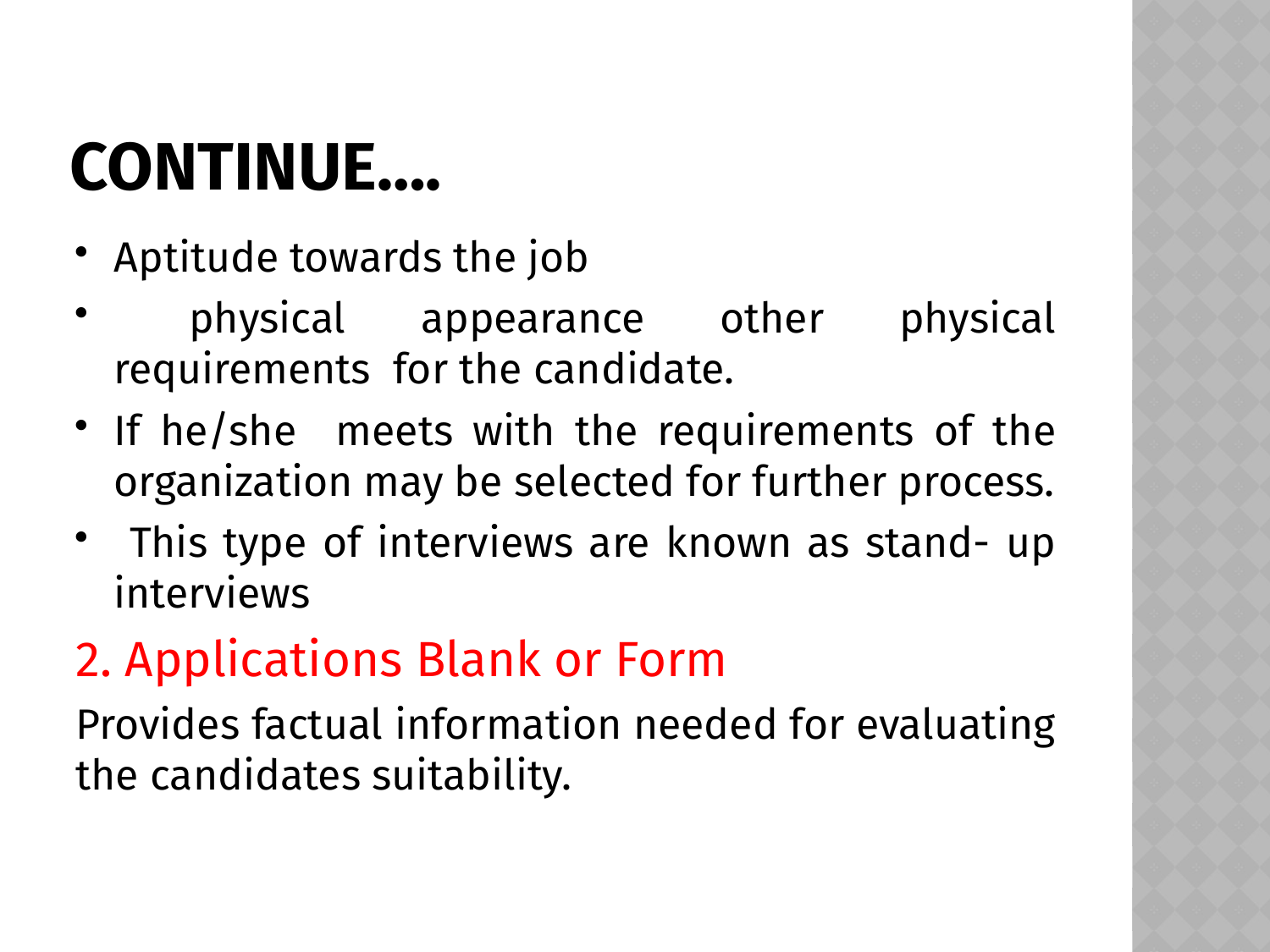

# Continue….
Aptitude towards the job
 physical appearance other physical requirements  for the candidate.
If he/she  meets with the requirements of the organization may be selected for further process.
 This type of interviews are known as stand- up interviews
2. Applications Blank or Form
Provides factual information needed for evaluating the candidates suitability.